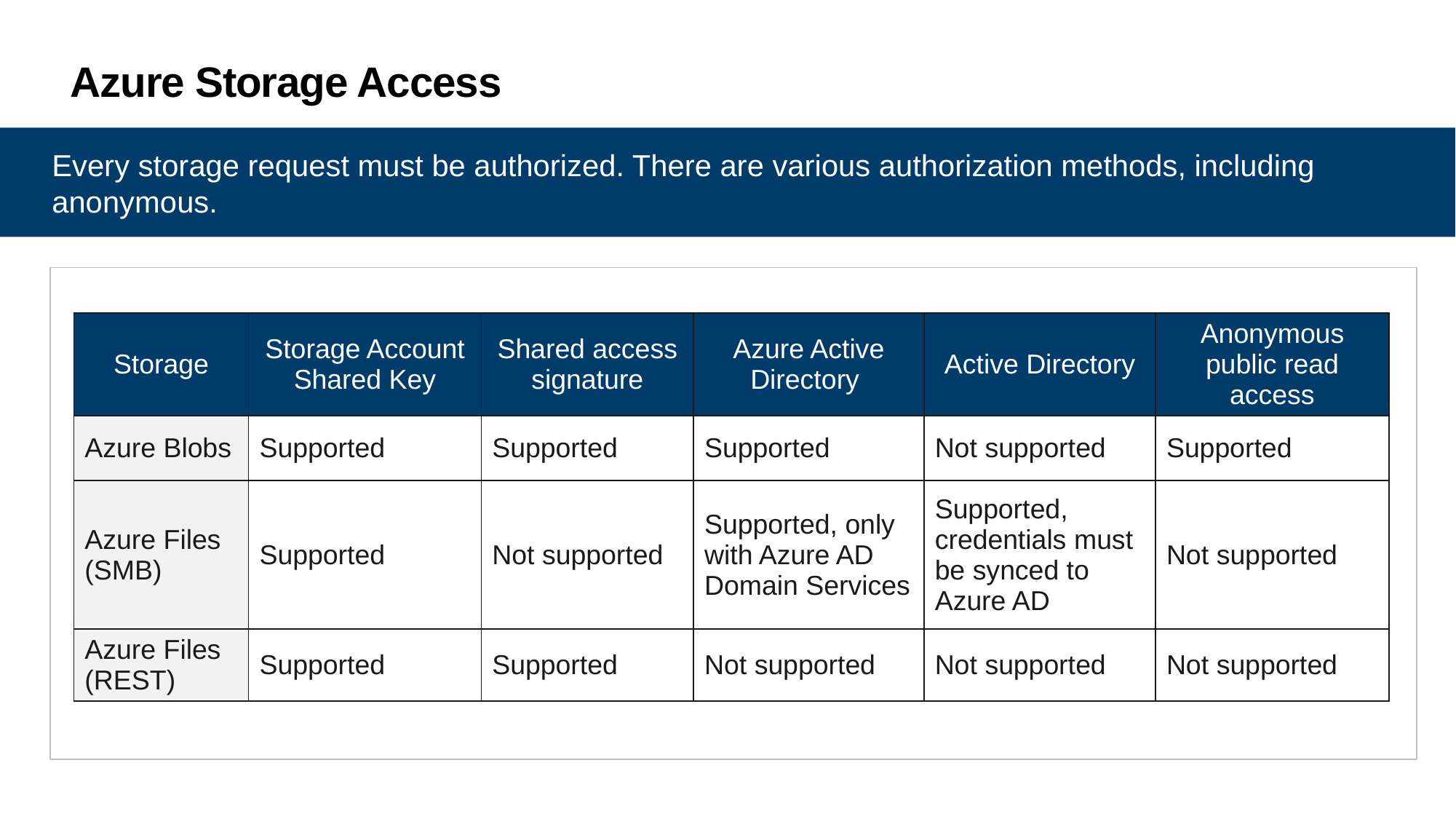

# Azure Storage Access
Every storage request must be authorized. There are various authorization methods, including anonymous.

| Storage | Storage Account Shared Key | Shared access signature | Azure Active Directory | Active Directory | Anonymous public read access |
| --- | --- | --- | --- | --- | --- |
| Azure Blobs | Supported | Supported | Supported | Not supported | Supported |
| Azure Files (SMB) | Supported | Not supported | Supported, only with Azure AD Domain Services | Supported, credentials must be synced to Azure AD | Not supported |
| Azure Files (REST) | Supported | Supported | Not supported | Not supported | Not supported |